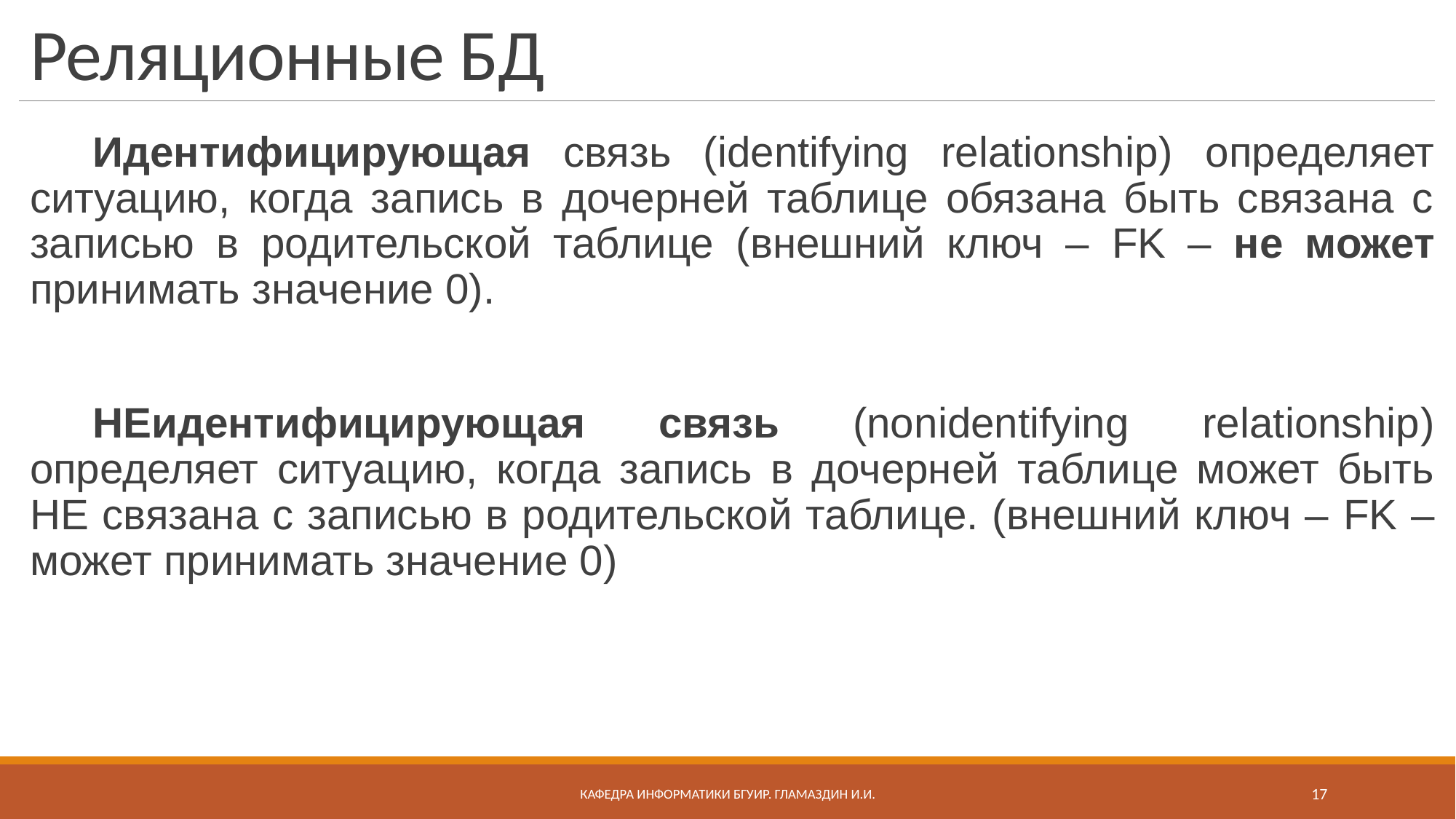

# Реляционные БД
Идентифицирующая связь (identifying relationship) определяет ситуацию, когда запись в дочерней таблице обязана быть связана с записью в родительской таблице (внешний ключ – FK – не может принимать значение 0).

НЕидентифицирующая связь (nonidentifying relationship) определяет ситуацию, когда запись в дочерней таблице может быть НЕ связана с записью в родительской таблице. (внешний ключ – FK – может принимать значение 0)

Кафедра информатики бгуир. Гламаздин И.и.
17